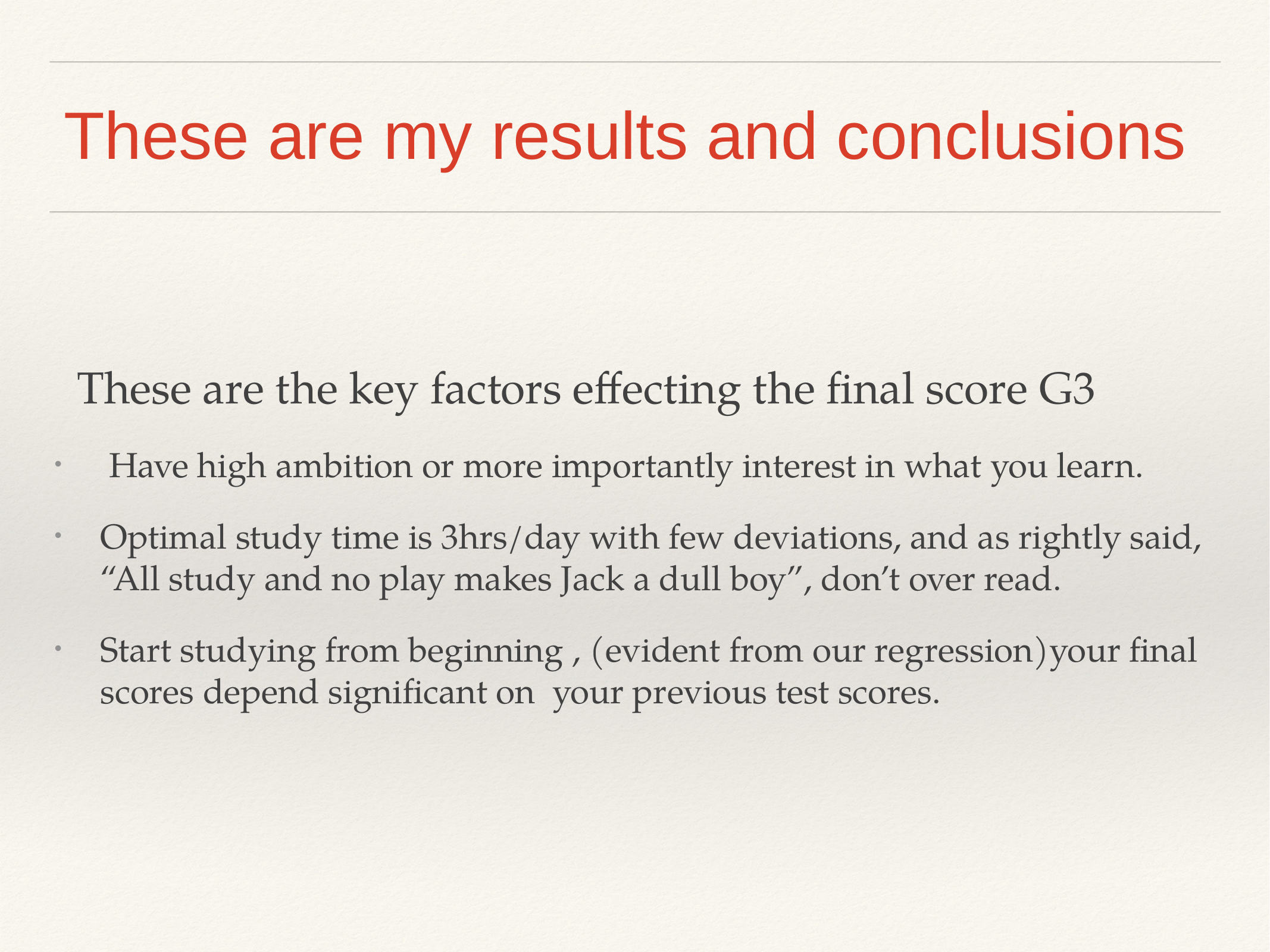

# These are my results and conclusions
  These are the key factors effecting the final score G3
 Have high ambition or more importantly interest in what you learn.
Optimal study time is 3hrs/day with few deviations, and as rightly said, “All study and no play makes Jack a dull boy”, don’t over read.
Start studying from beginning , (evident from our regression)your final scores depend significant on  your previous test scores.